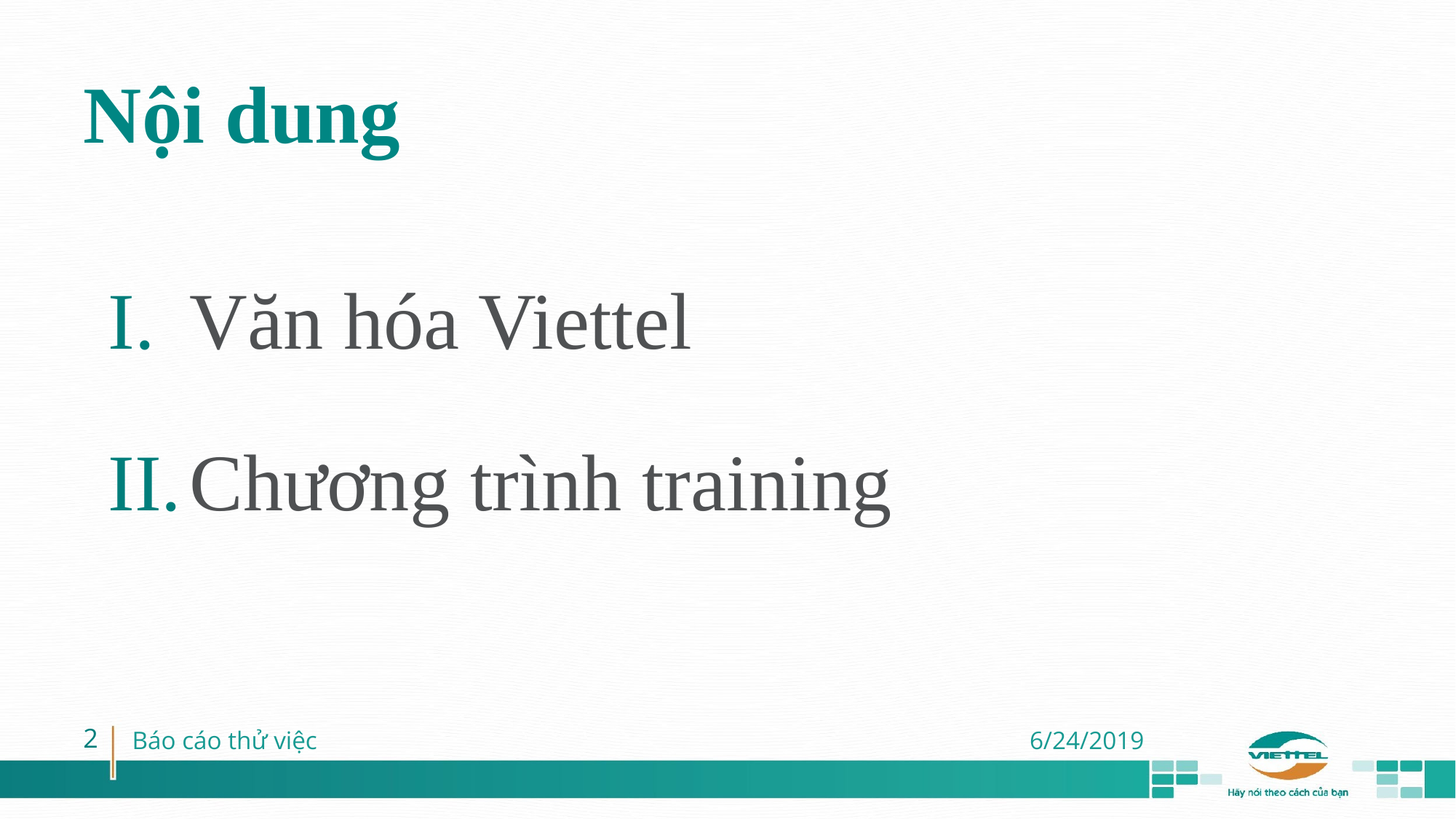

# Nội dung
Văn hóa Viettel
Chương trình training
2
Báo cáo thử việc
6/24/2019